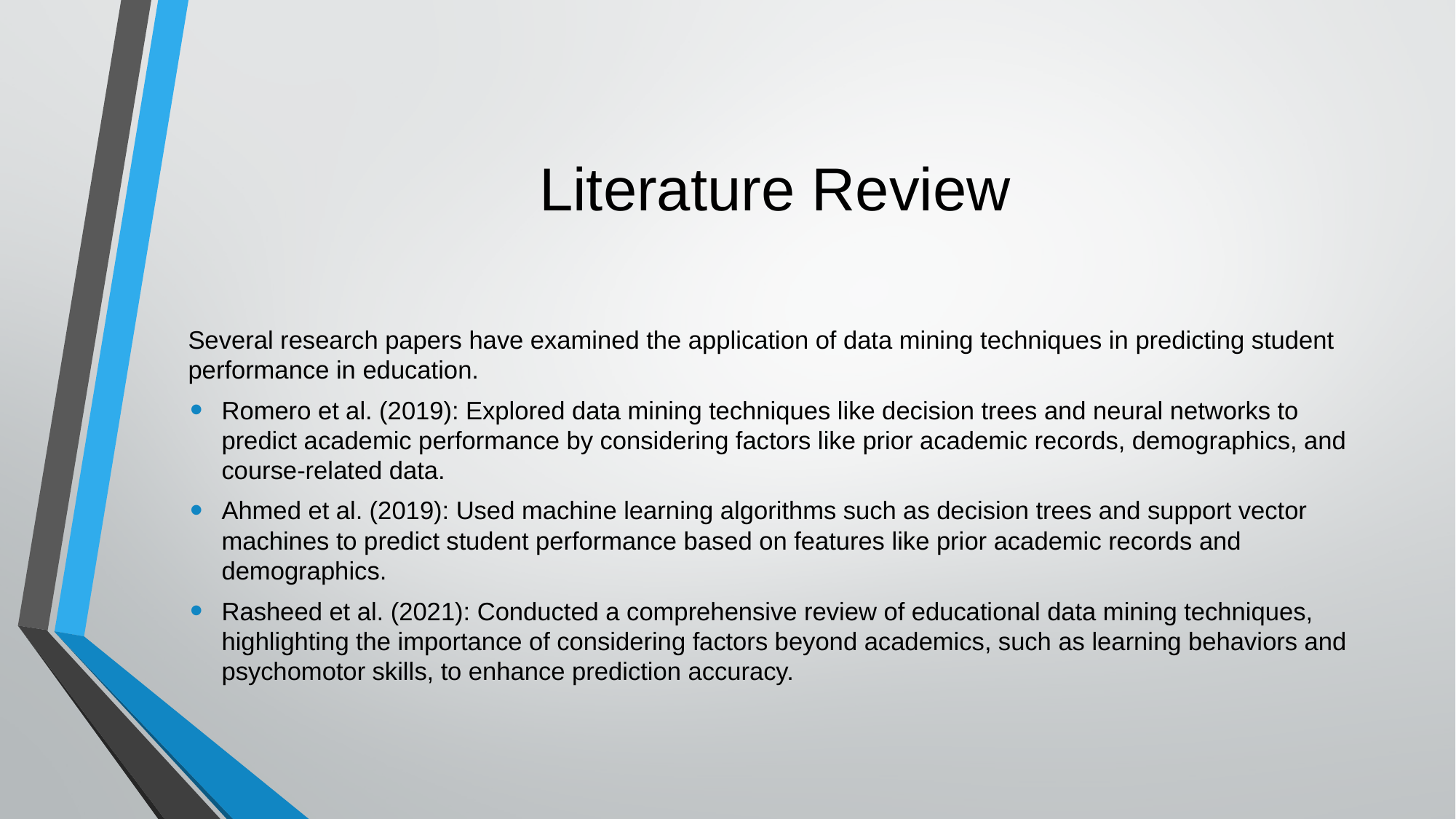

# Literature Review
Several research papers have examined the application of data mining techniques in predicting student performance in education.
Romero et al. (2019): Explored data mining techniques like decision trees and neural networks to predict academic performance by considering factors like prior academic records, demographics, and course-related data.
Ahmed et al. (2019): Used machine learning algorithms such as decision trees and support vector machines to predict student performance based on features like prior academic records and demographics.
Rasheed et al. (2021): Conducted a comprehensive review of educational data mining techniques, highlighting the importance of considering factors beyond academics, such as learning behaviors and psychomotor skills, to enhance prediction accuracy.